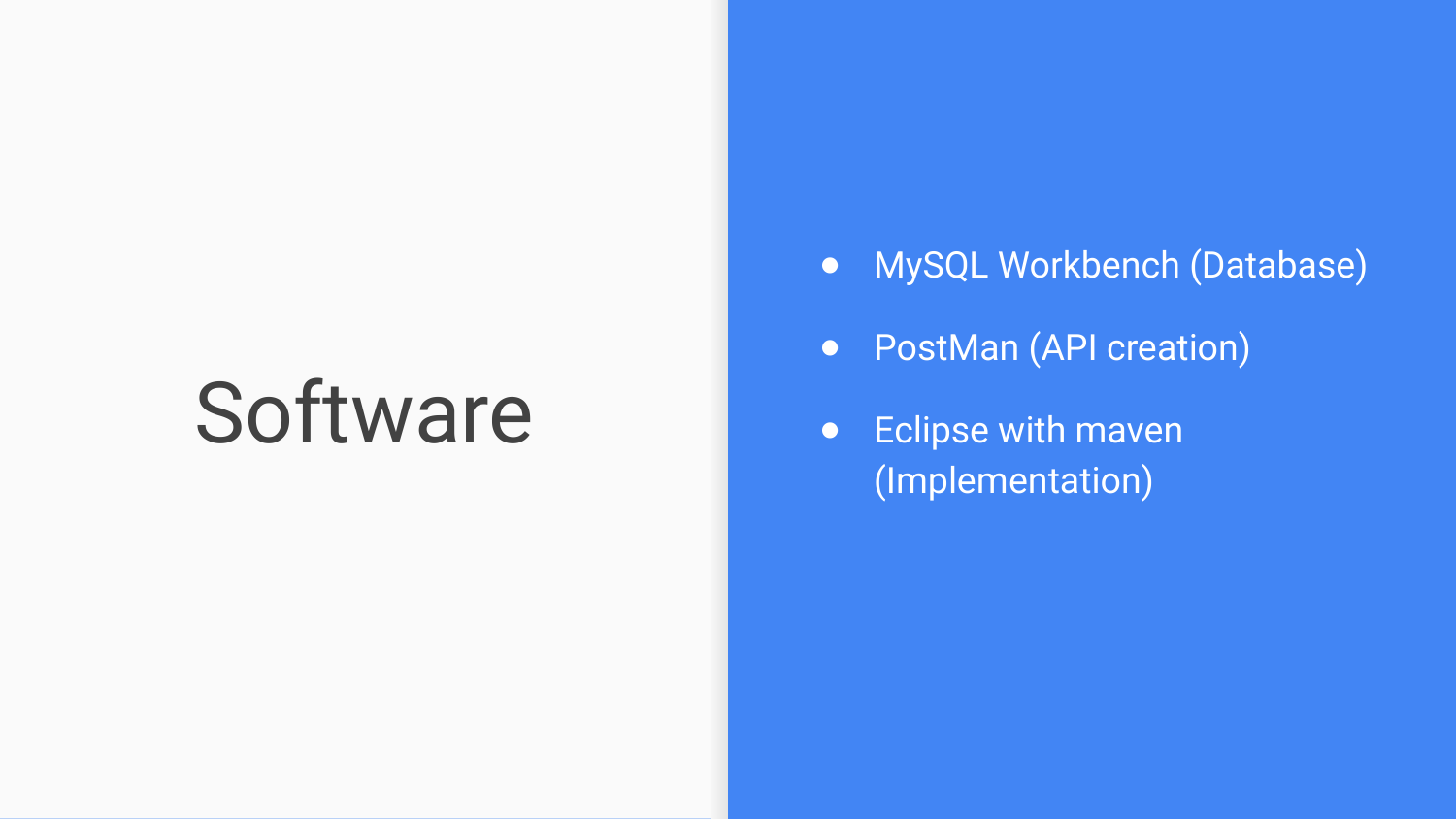

MySQL Workbench (Database)
PostMan (API creation)
Eclipse with maven (Implementation)

# Software